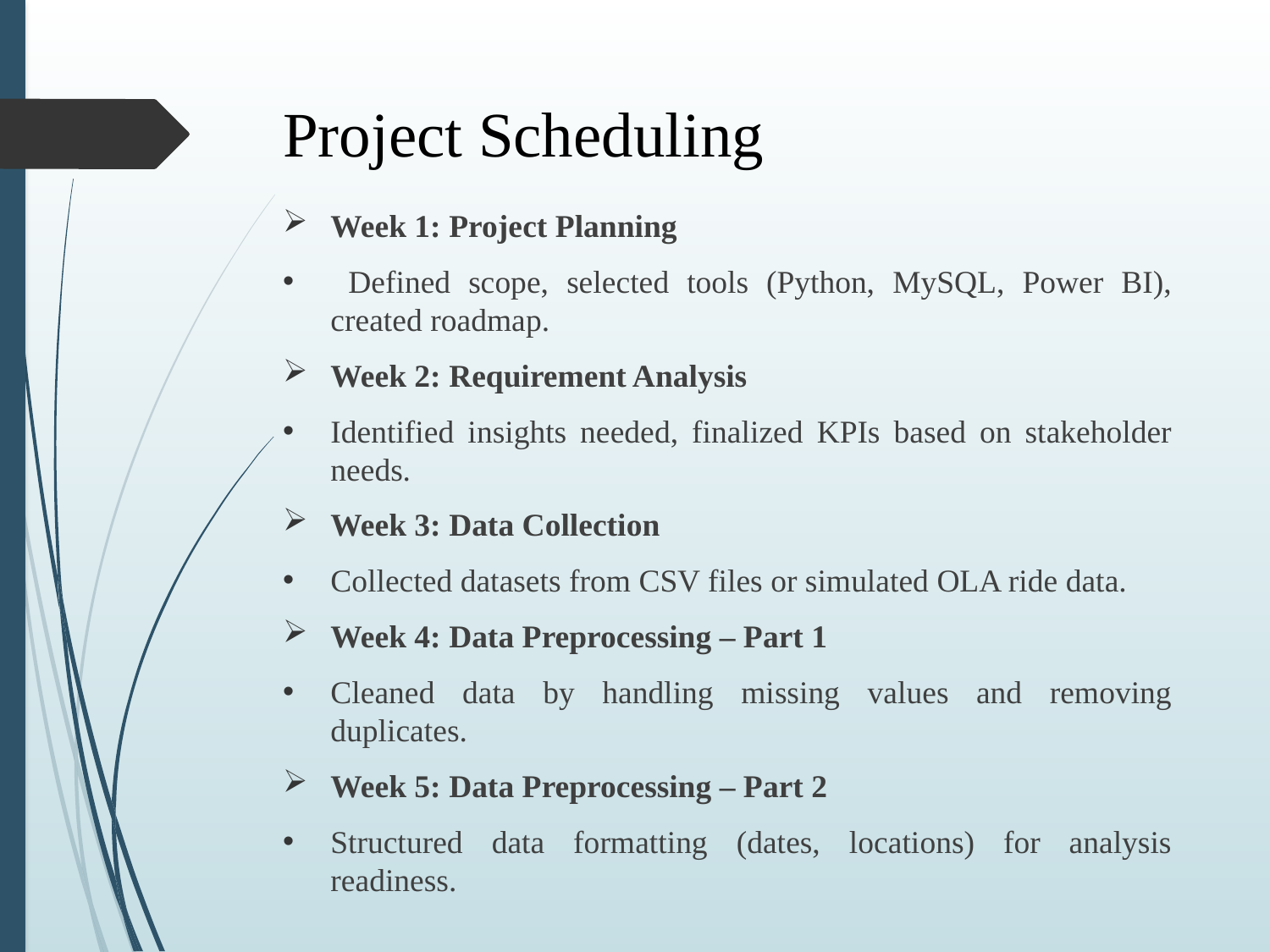

# Project Scheduling
Week 1: Project Planning
 Defined scope, selected tools (Python, MySQL, Power BI), created roadmap.
Week 2: Requirement Analysis
Identified insights needed, finalized KPIs based on stakeholder needs.
Week 3: Data Collection
Collected datasets from CSV files or simulated OLA ride data.
Week 4: Data Preprocessing – Part 1
Cleaned data by handling missing values and removing duplicates.
Week 5: Data Preprocessing – Part 2
Structured data formatting (dates, locations) for analysis readiness.